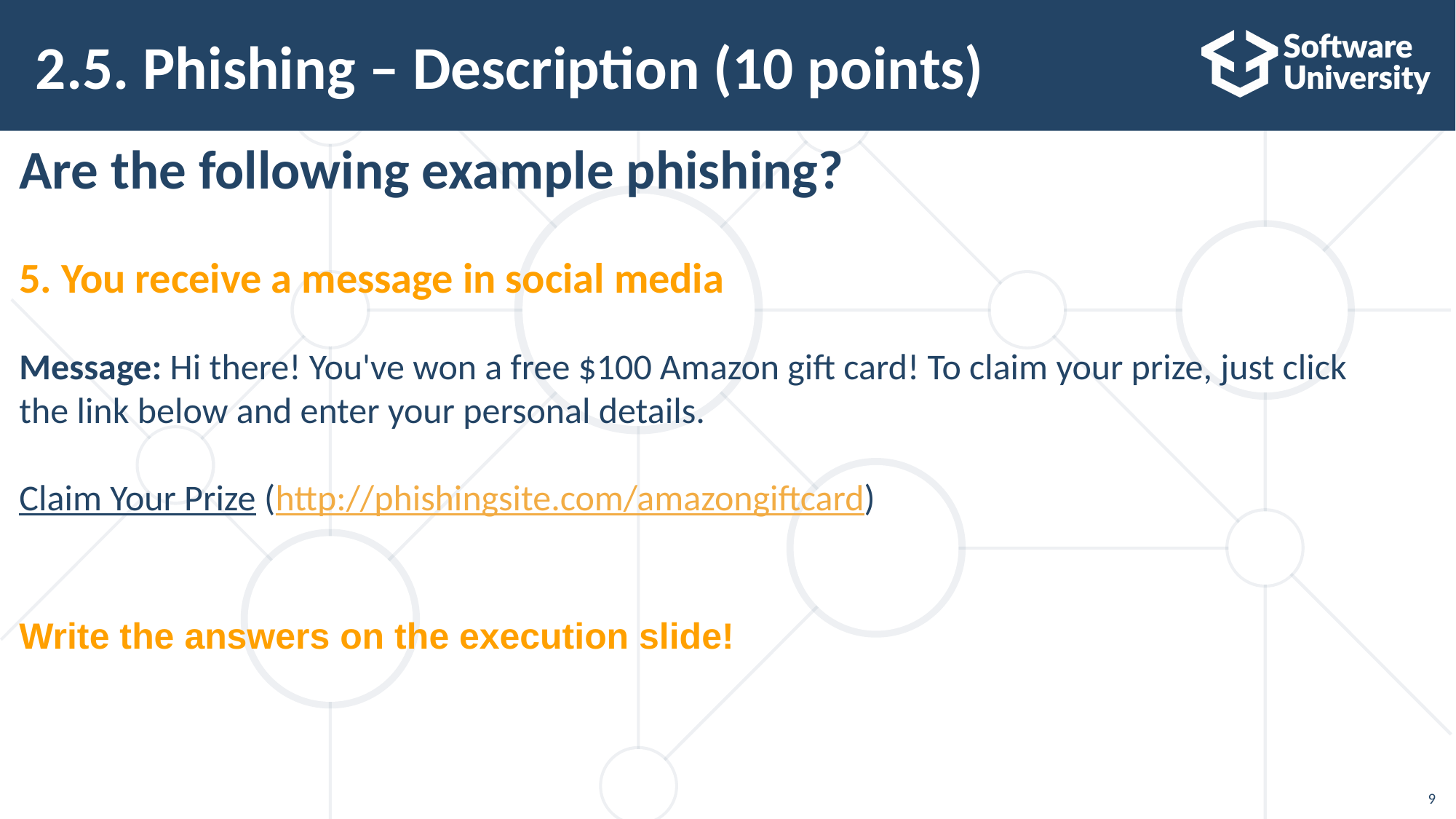

# 2.5. Phishing – Description (10 points)
Are the following example phishing?

5. You receive a message in social media

Message: Hi there! You've won a free $100 Amazon gift card! To claim your prize, just click the link below and enter your personal details.

Claim Your Prize (http://phishingsite.com/amazongiftcard)

Write the answers on the execution slide!
9